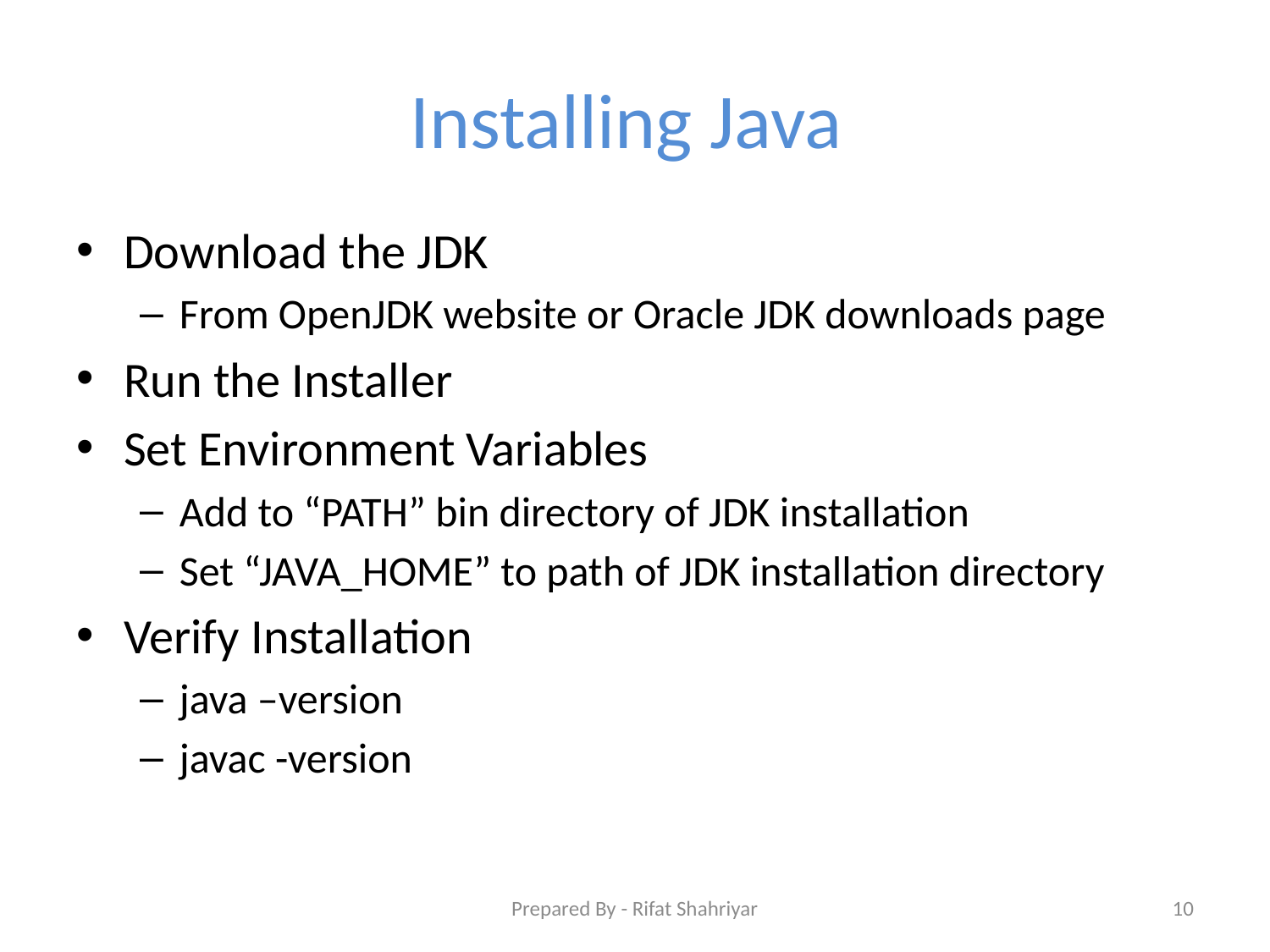

# Installing Java
Download the JDK
From OpenJDK website or Oracle JDK downloads page
Run the Installer
Set Environment Variables
Add to “PATH” bin directory of JDK installation
Set “JAVA_HOME” to path of JDK installation directory
Verify Installation
java –version
javac -version
Prepared By - Rifat Shahriyar
10